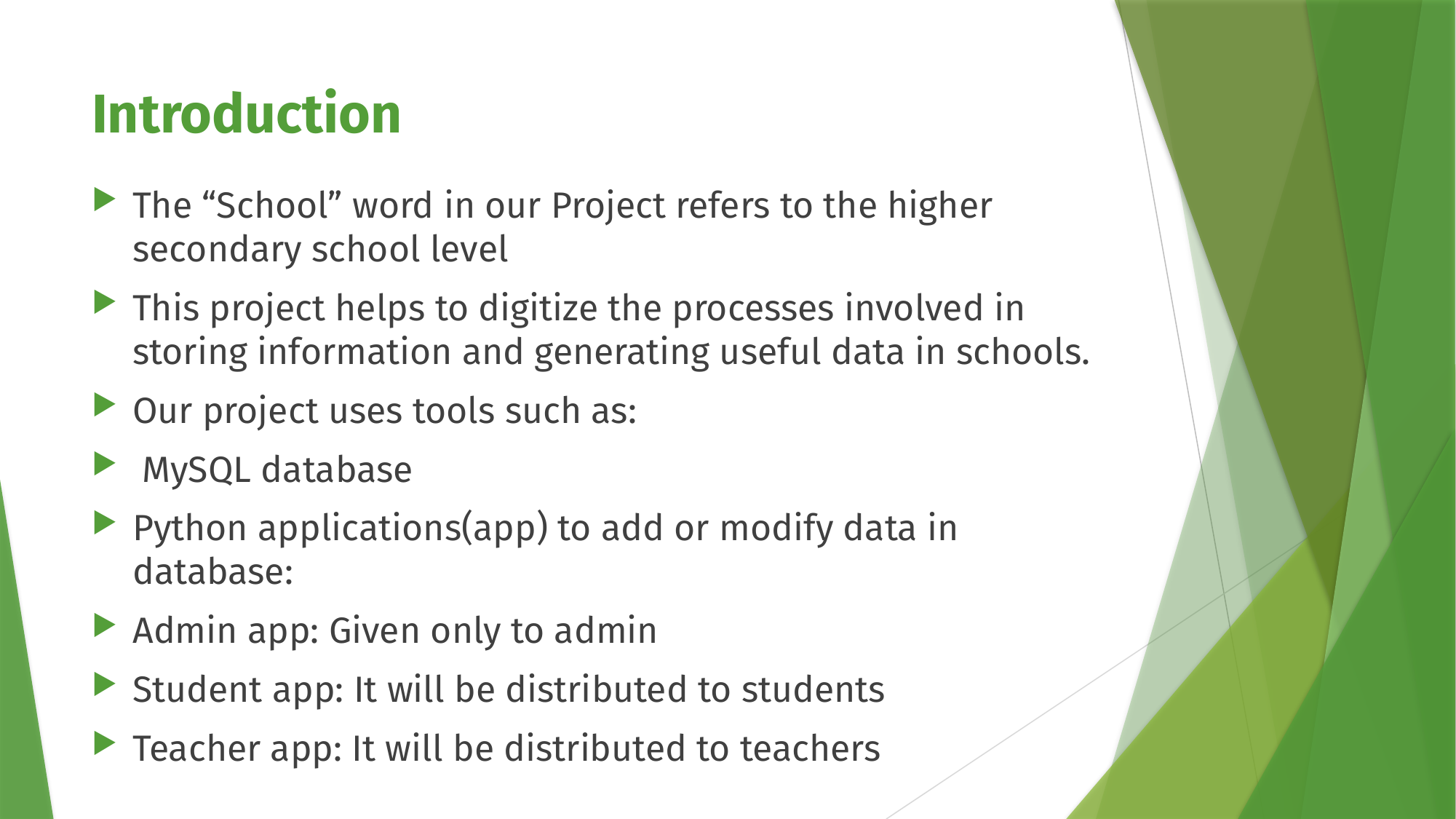

# Introduction
The “School” word in our Project refers to the higher secondary school level
This project helps to digitize the processes involved in storing information and generating useful data in schools.
Our project uses tools such as:
 MySQL database
Python applications(app) to add or modify data in database:
Admin app: Given only to admin
Student app: It will be distributed to students
Teacher app: It will be distributed to teachers